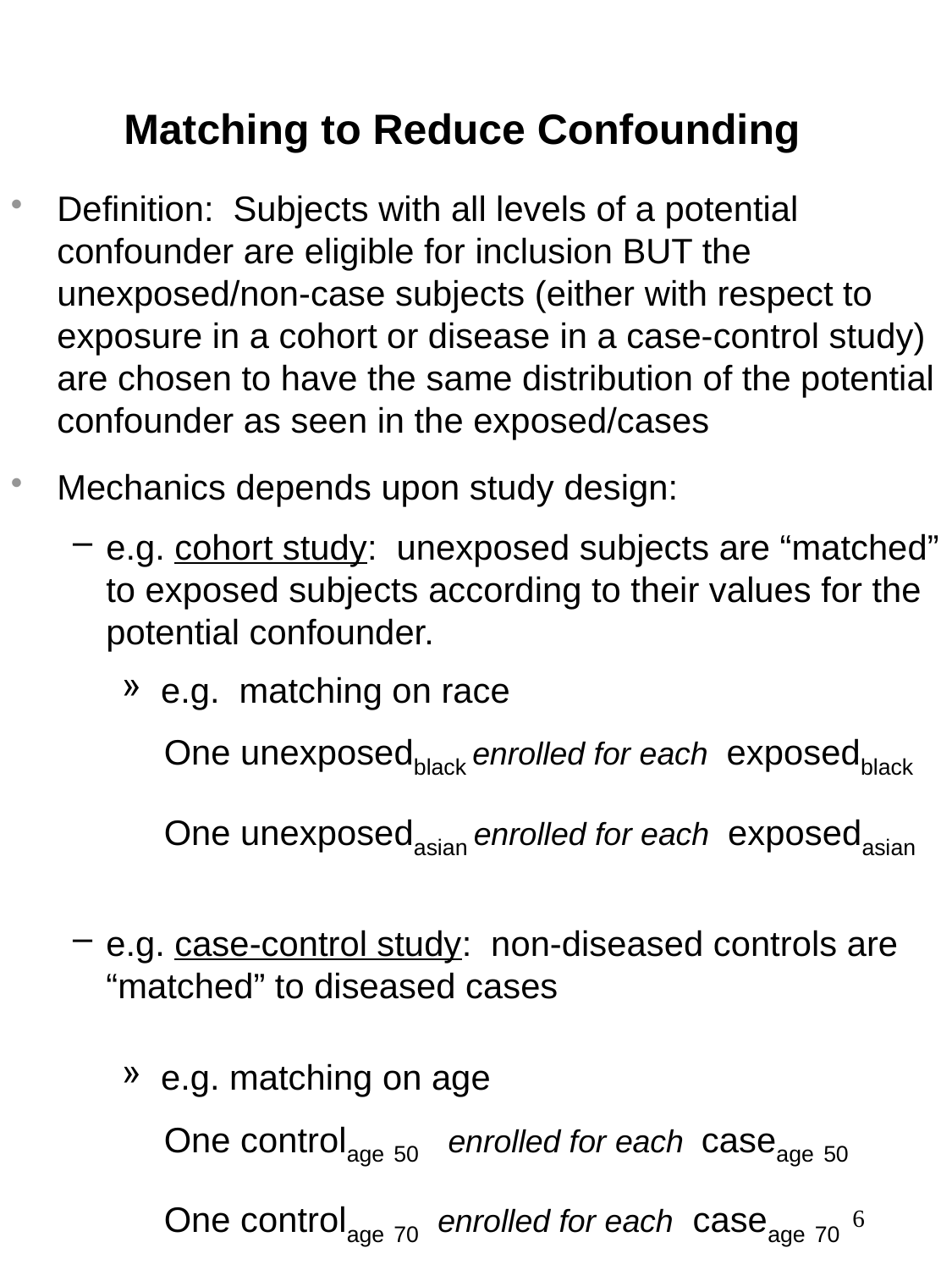

# Matching to Reduce Confounding
Definition:  Subjects with all levels of a potential confounder are eligible for inclusion BUT the unexposed/non-case subjects (either with respect to exposure in a cohort or disease in a case-control study) are chosen to have the same distribution of the potential confounder as seen in the exposed/cases
Mechanics depends upon study design:
e.g. cohort study:  unexposed subjects are “matched” to exposed subjects according to their values for the potential confounder.
e.g.  matching on race
	           One unexposedblack enrolled for each  exposedblack
	           One unexposedasian enrolled for each  exposedasian

e.g. case-control study:  non-diseased controls are “matched” to diseased cases

e.g. matching on age
	           One controlage 50   enrolled for each  caseage 50
	           One controlage 70 	enrolled for each  caseage 70

6